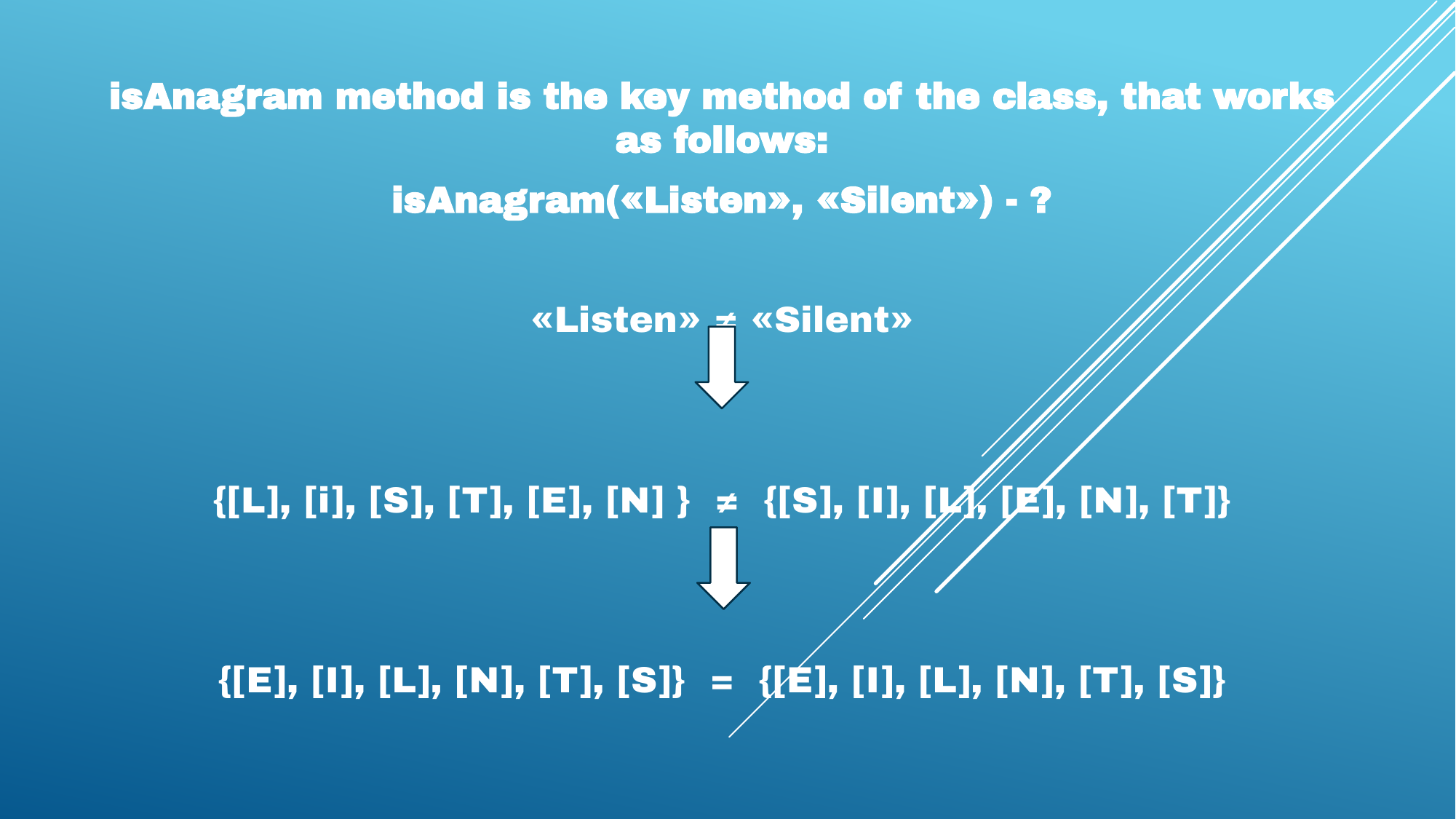

isAnagram method is the key method of the class, that works as follows:
isAnagram(«Listen», «Silent») - ?

«Listen» ≠ «Silent»

{[L], [i], [S], [T], [E], [N] }  ≠  {[S], [I], [L], [E], [N], [T]}

{[E], [I], [L], [N], [T], [S]}  =  {[E], [I], [L], [N], [T], [S]}